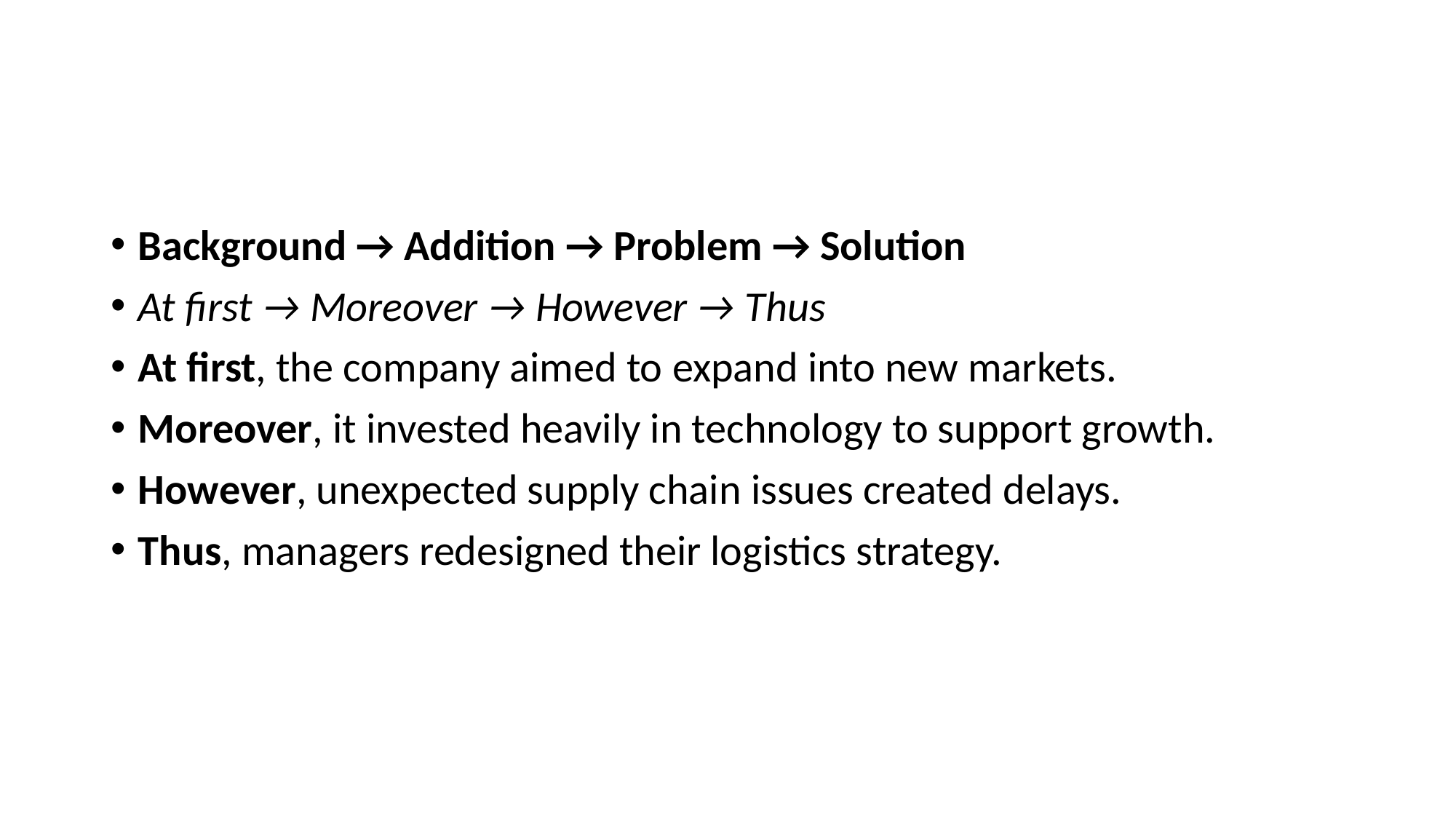

#
Background → Addition → Problem → Solution
At first → Moreover → However → Thus
At first, the company aimed to expand into new markets.
Moreover, it invested heavily in technology to support growth.
However, unexpected supply chain issues created delays.
Thus, managers redesigned their logistics strategy.